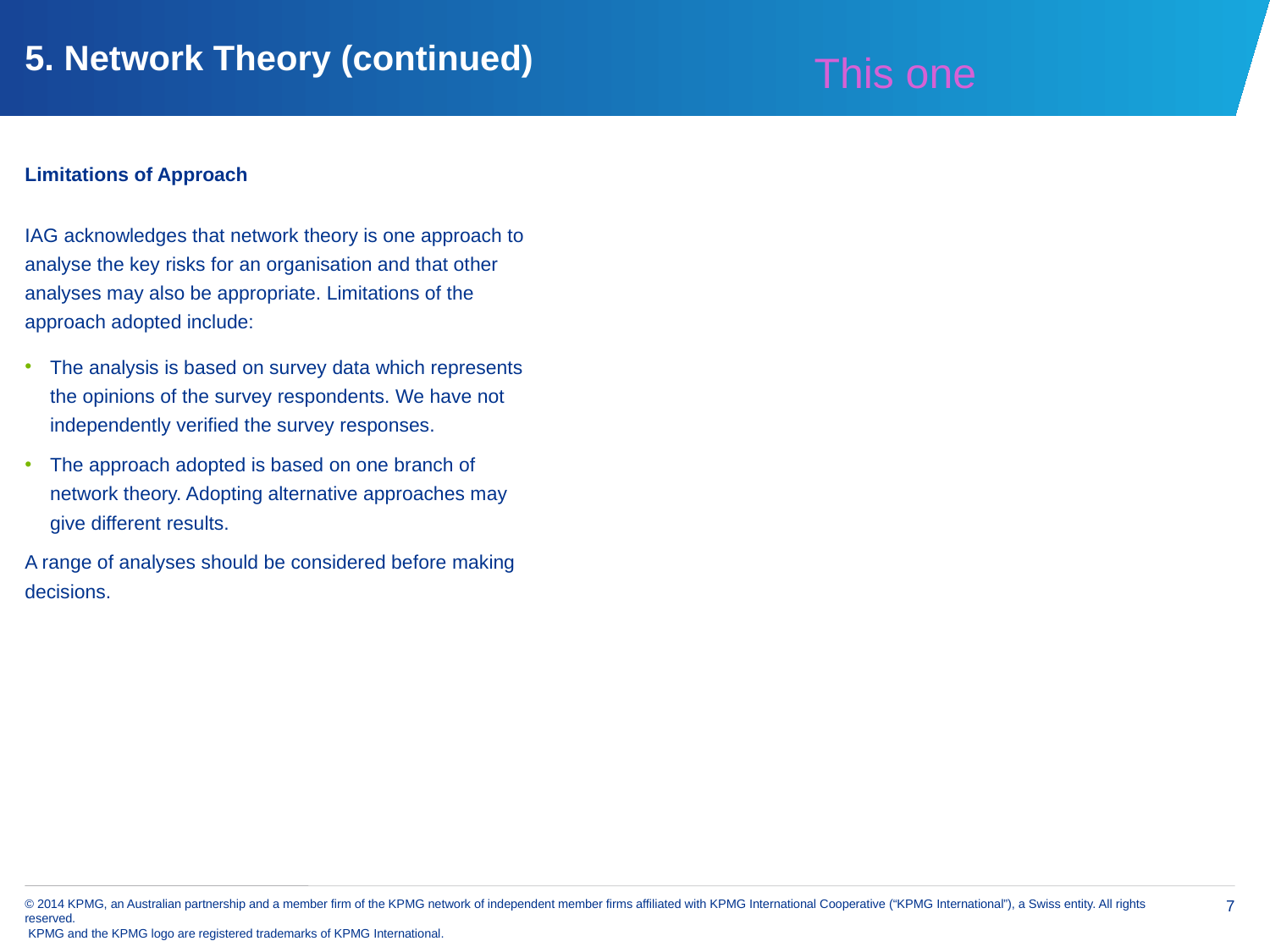

# 5. Network Theory (continued)
This one
Limitations of Approach
IAG acknowledges that network theory is one approach to analyse the key risks for an organisation and that other analyses may also be appropriate. Limitations of the approach adopted include:
The analysis is based on survey data which represents the opinions of the survey respondents. We have not independently verified the survey responses.
The approach adopted is based on one branch of network theory. Adopting alternative approaches may give different results.
A range of analyses should be considered before making decisions.